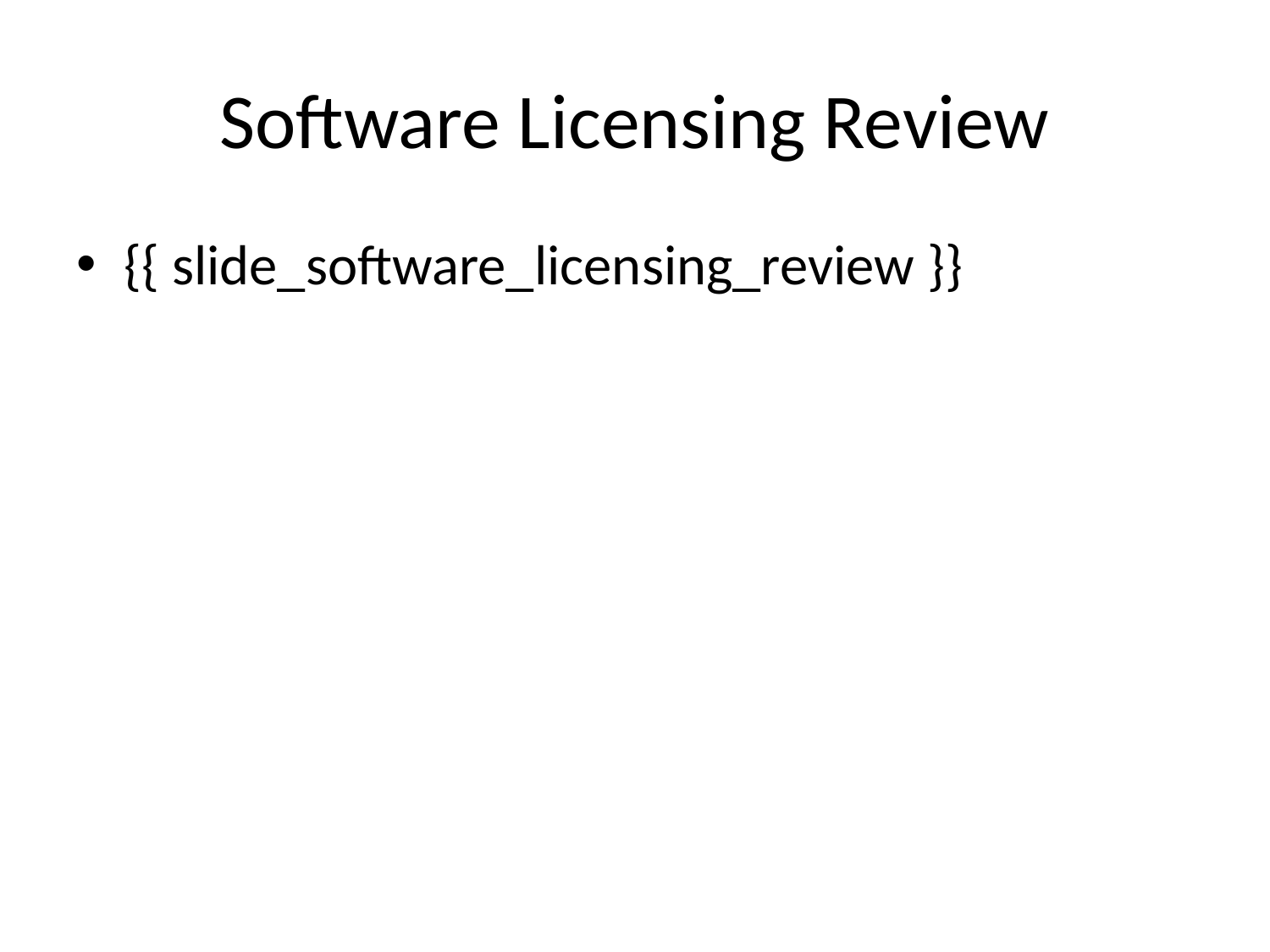

# Software Licensing Review
{{ slide_software_licensing_review }}